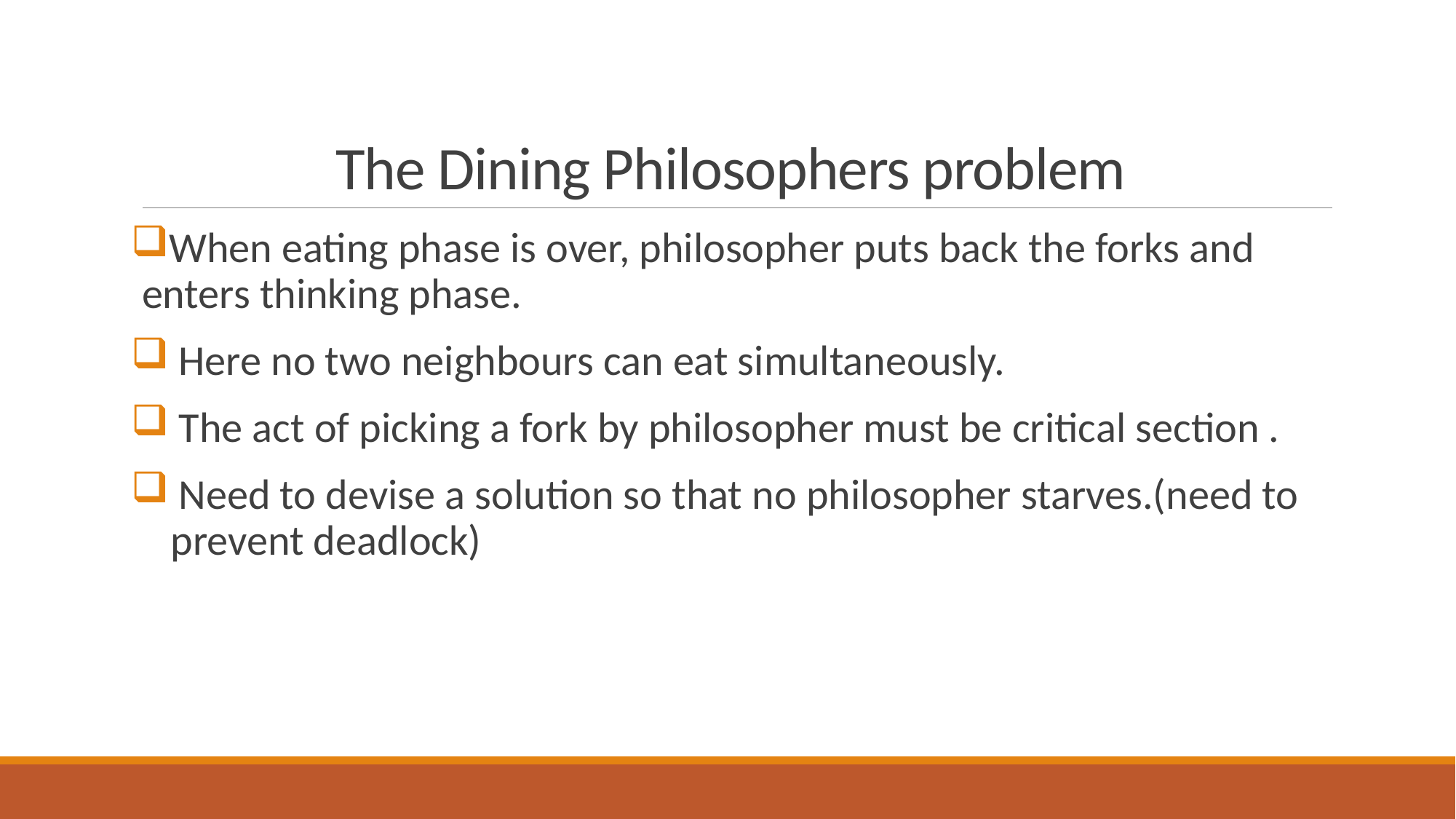

# The Dining Philosophers problem
When eating phase is over, philosopher puts back the forks and enters thinking phase.
 Here no two neighbours can eat simultaneously.
 The act of picking a fork by philosopher must be critical section .
 Need to devise a solution so that no philosopher starves.(need to
   prevent deadlock)